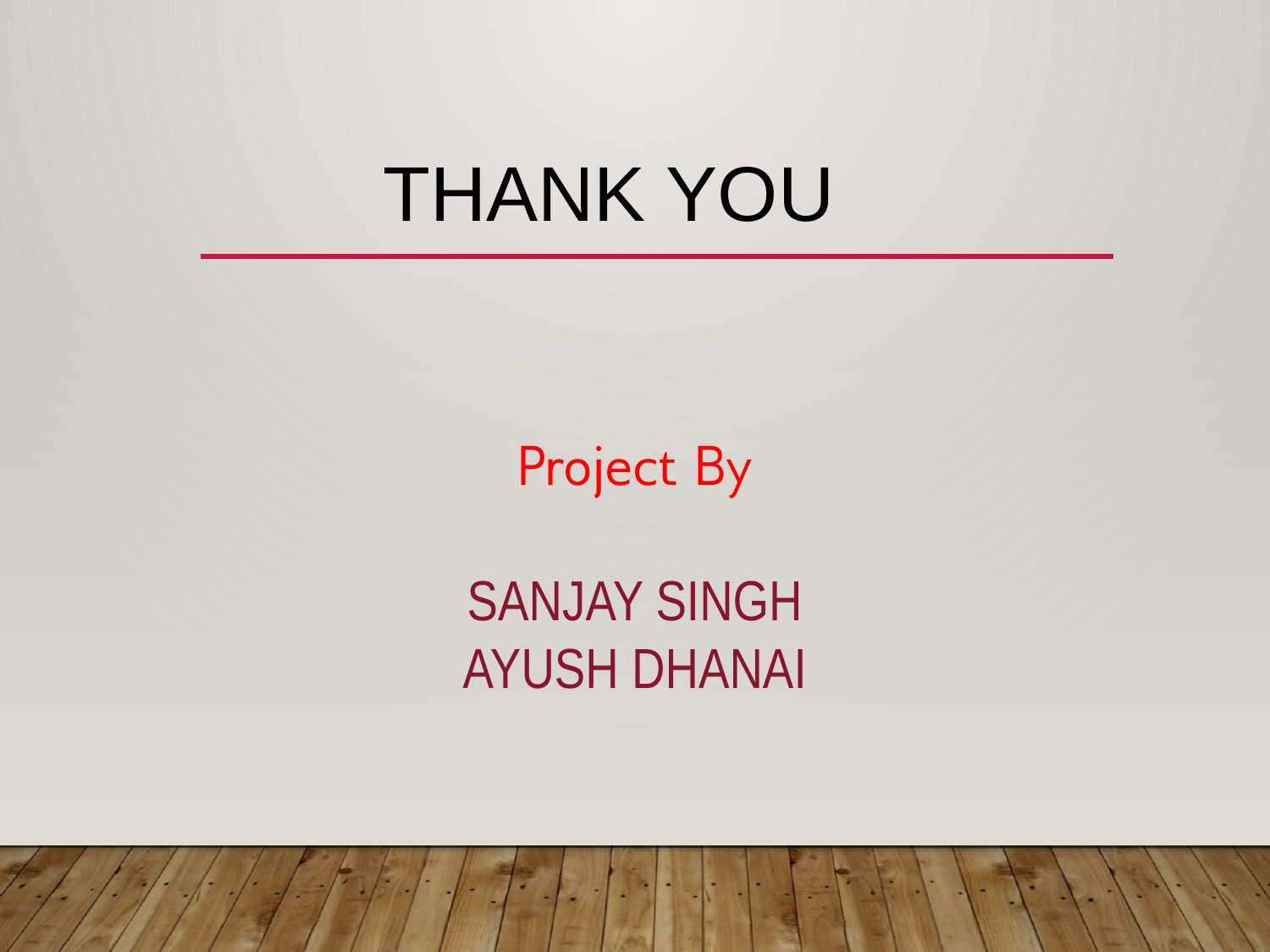

# THANK YOU
Project By

SANJAY SINGH
AYUSH DHANAI